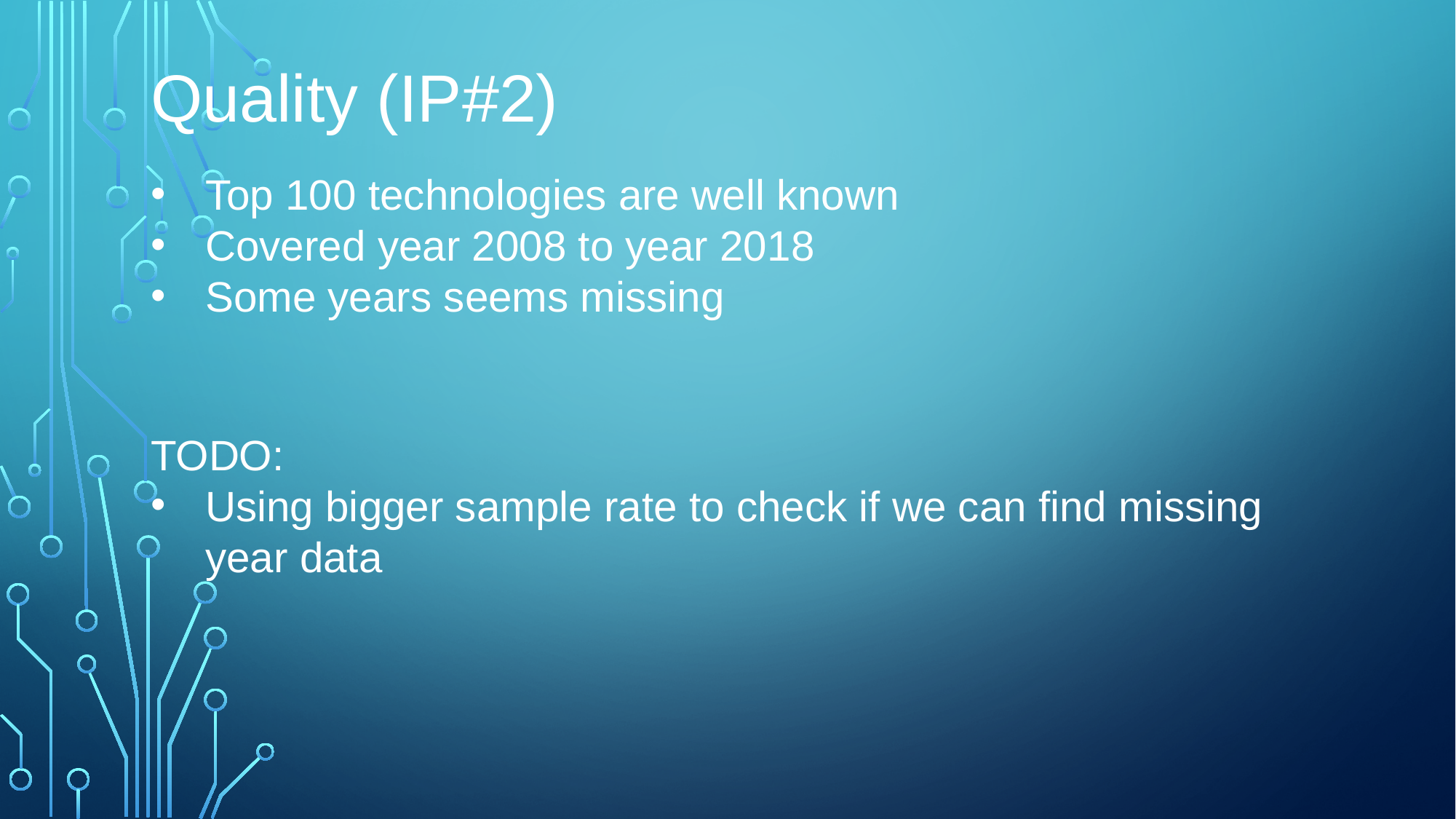

Quality (IP#2)
Top 100 technologies are well known
Covered year 2008 to year 2018
Some years seems missing
TODO:
Using bigger sample rate to check if we can find missing year data